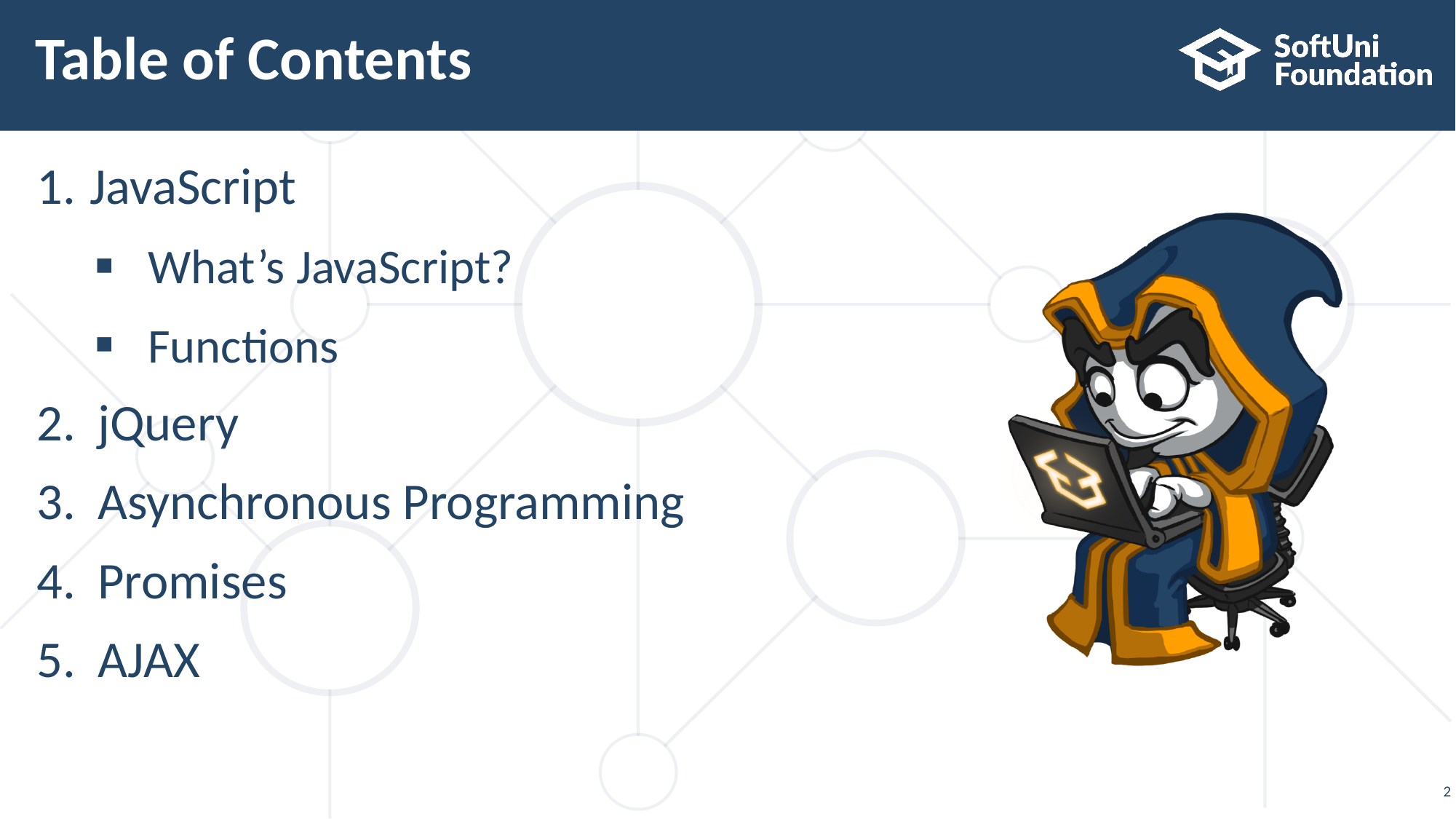

Table of Contents
JavaScript
What’s JavaScript?
Functions
jQuery
Asynchronous Programming
Promises
AJAX
2